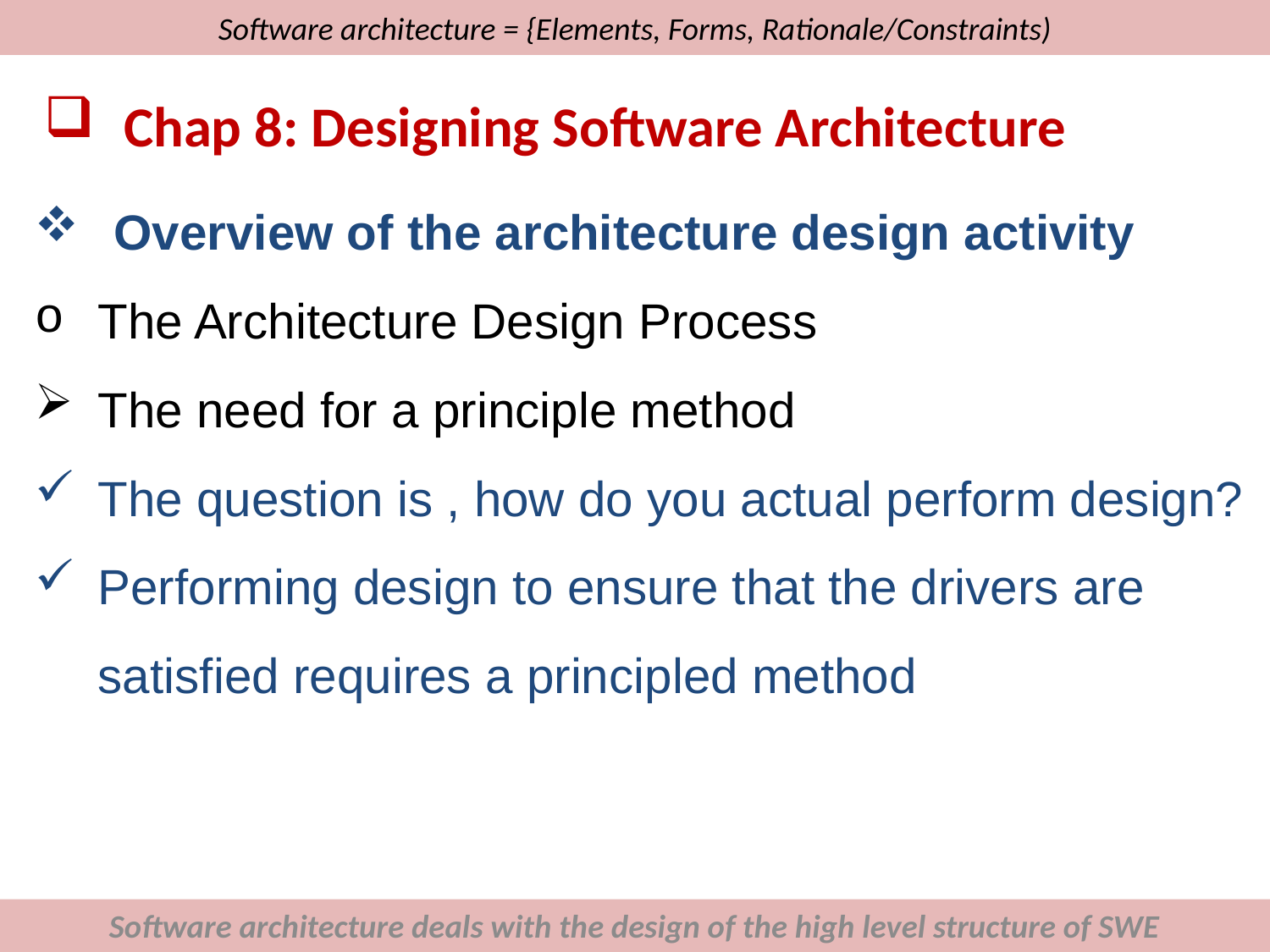

# Software architecture = {Elements, Forms, Rationale/Constraints)
Chap 8: Designing Software Architecture
Overview of the architecture design activity
The Architecture Design Process
The need for a principle method
The question is , how do you actual perform design?
Performing design to ensure that the drivers are satisfied requires a principled method

Software architecture deals with the design of the high level structure of SWE